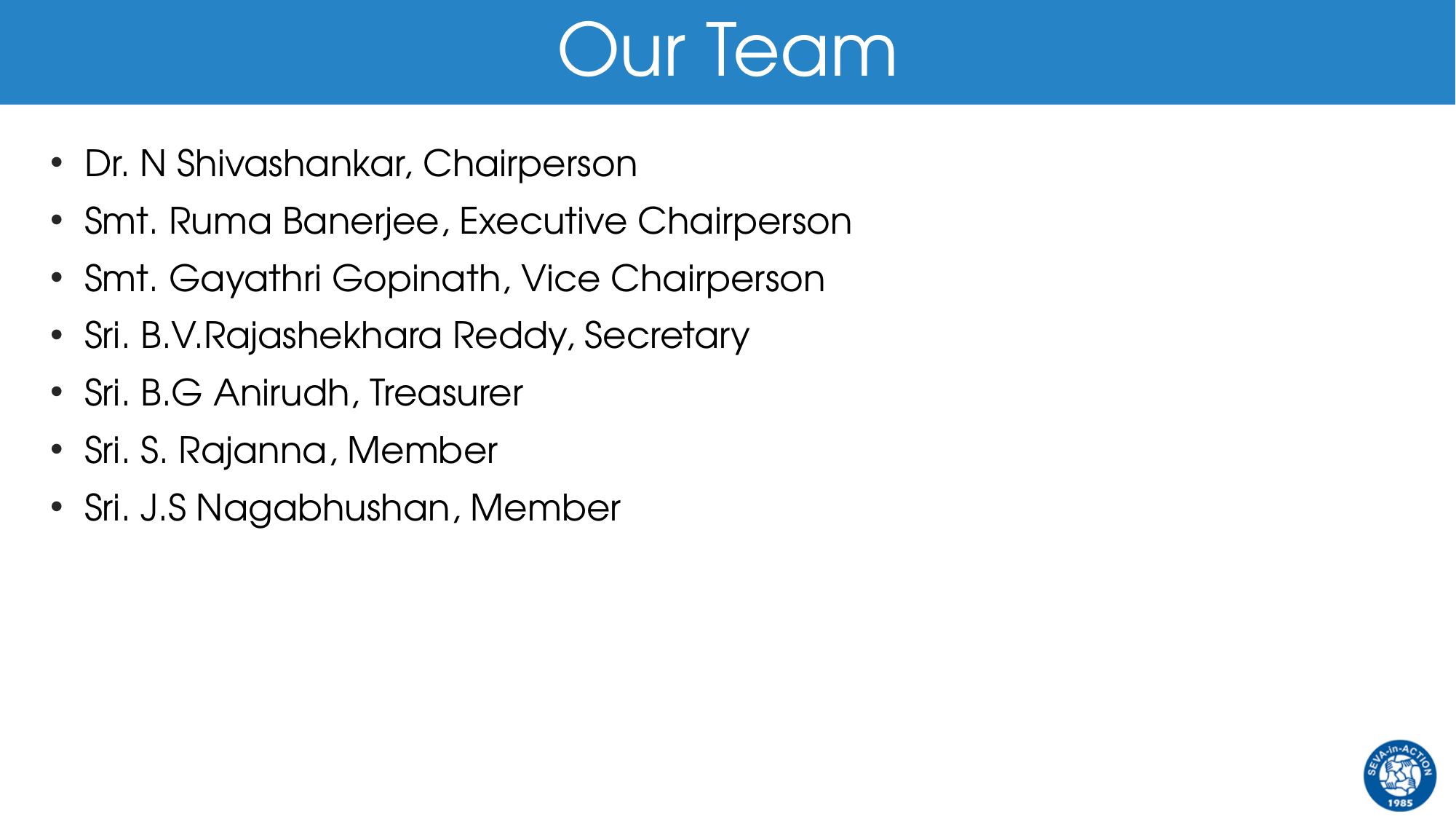

# Our Team
Dr. N Shivashankar, Chairperson
Smt. Ruma Banerjee, Executive Chairperson
Smt. Gayathri Gopinath, Vice Chairperson
Sri. B.V.Rajashekhara Reddy, Secretary
Sri. B.G Anirudh, Treasurer
Sri. S. Rajanna, Member
Sri. J.S Nagabhushan, Member